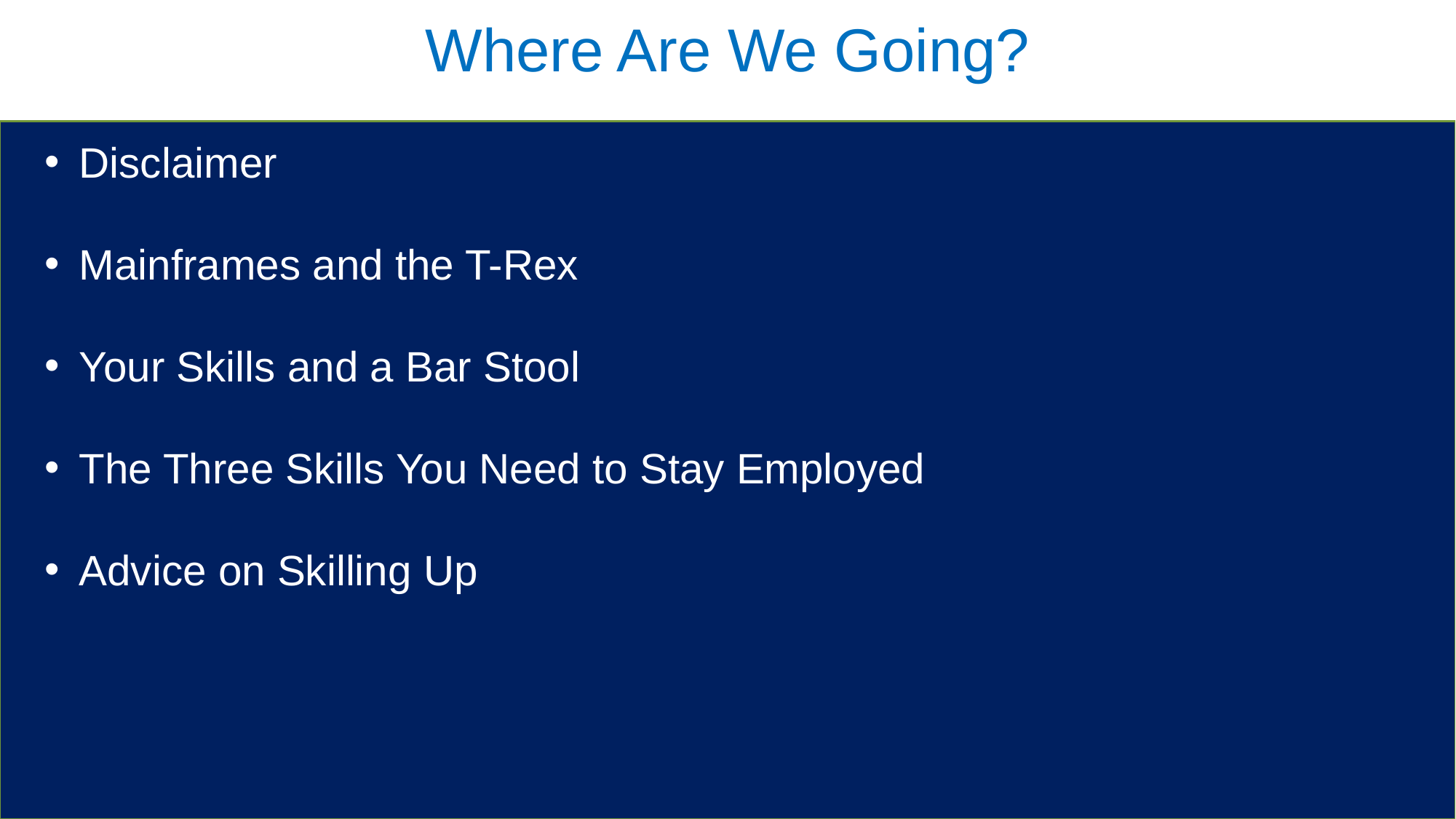

Where Are We Going?
Disclaimer

Mainframes and the T-Rex

Your Skills and a Bar Stool

The Three Skills You Need to Stay Employed

Advice on Skilling Up